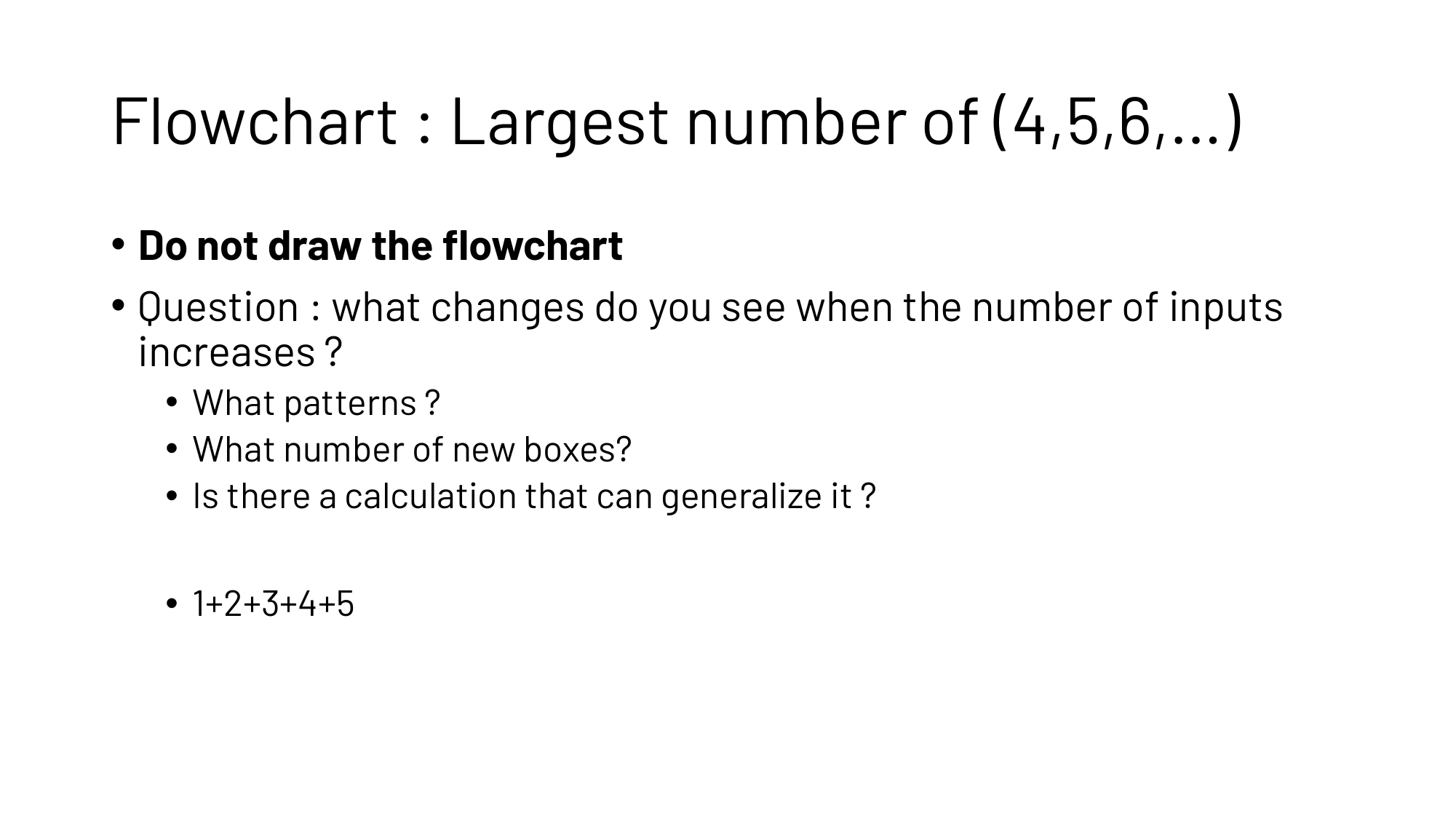

# Flowchart : Largest number of (4,5,6,…)
Do not draw the flowchart
Question : what changes do you see when the number of inputs increases ?
What patterns ?
What number of new boxes?
Is there a calculation that can generalize it ?

1+2+3+4+5